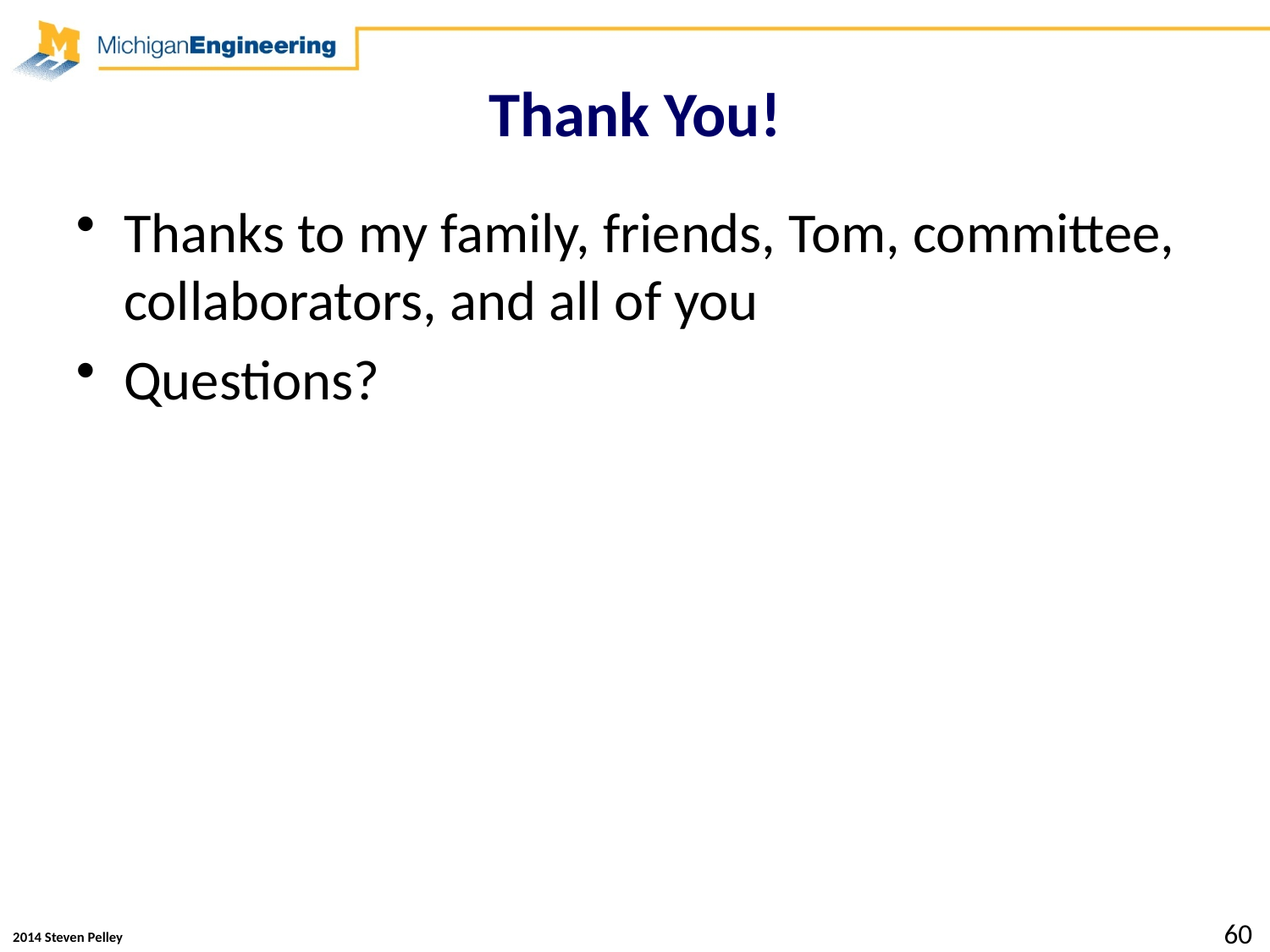

# Thank You!
Thanks to my family, friends, Tom, committee, collaborators, and all of you
Questions?
60